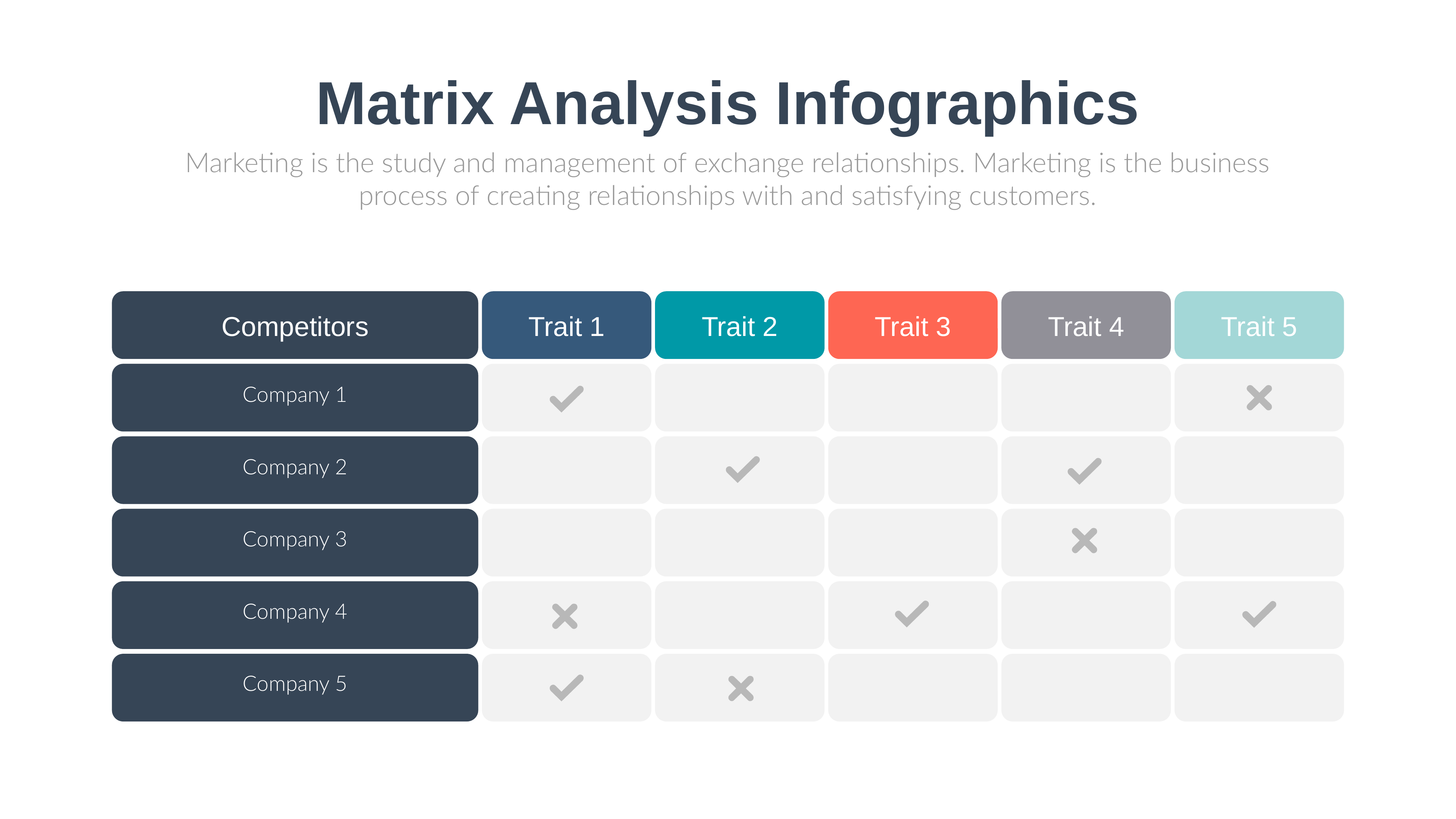

Matrix Analysis Infographics
Marketing is the study and management of exchange relationships. Marketing is the business process of creating relationships with and satisfying customers.

Competitors
Trait 1
Trait 2
Trait 3
Trait 4
Trait 5

Company 1

Company 2

Company 3

Company 4

Company 5